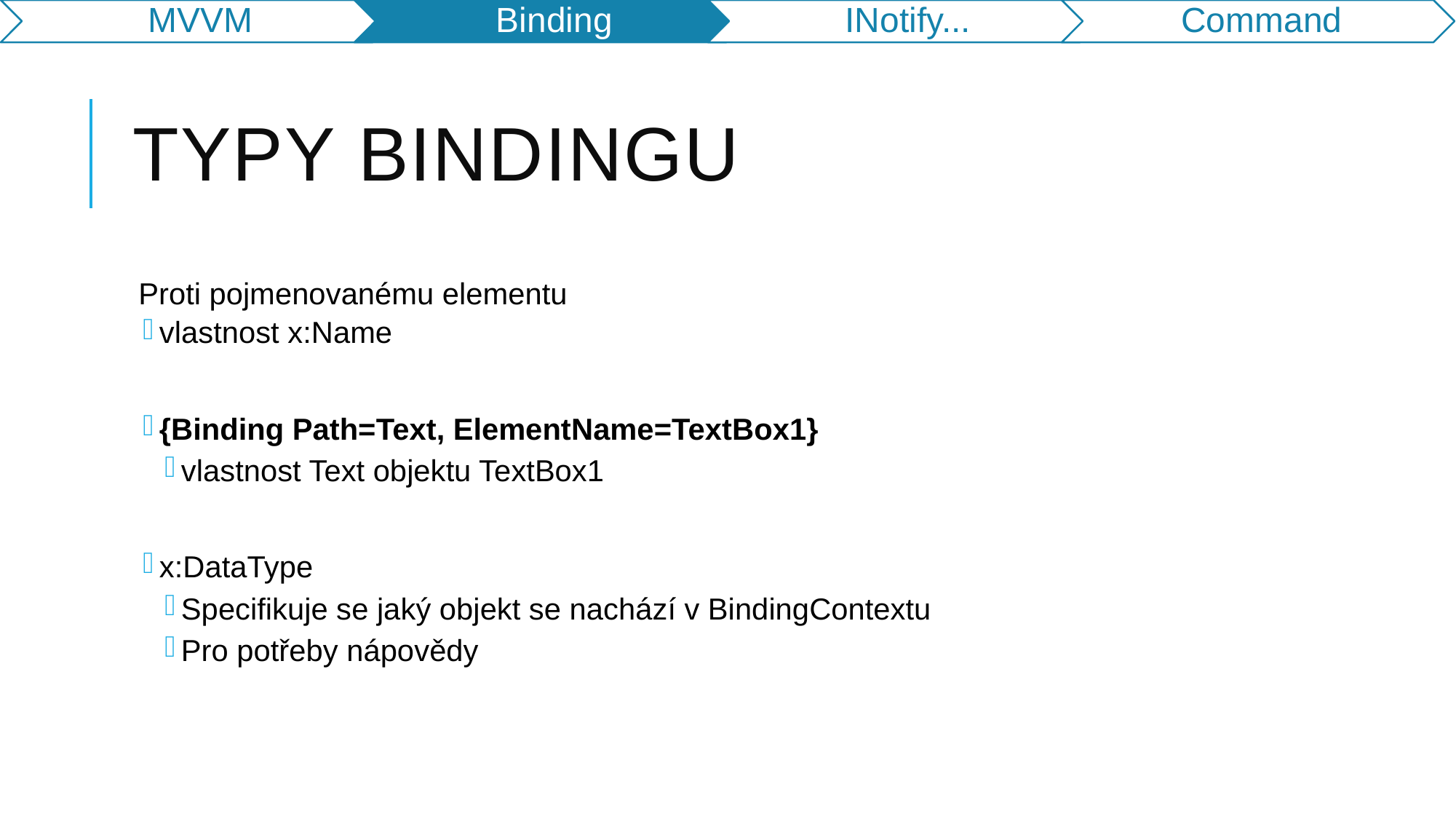

MVVM
Binding
INotify...
Command
# Typy bindingu
Proti pojmenovanému elementu
vlastnost x:Name

{Binding Path=Text, ElementName=TextBox1}
vlastnost Text objektu TextBox1

x:DataType
Specifikuje se jaký objekt se nachází v BindingContextu
Pro potřeby nápovědy